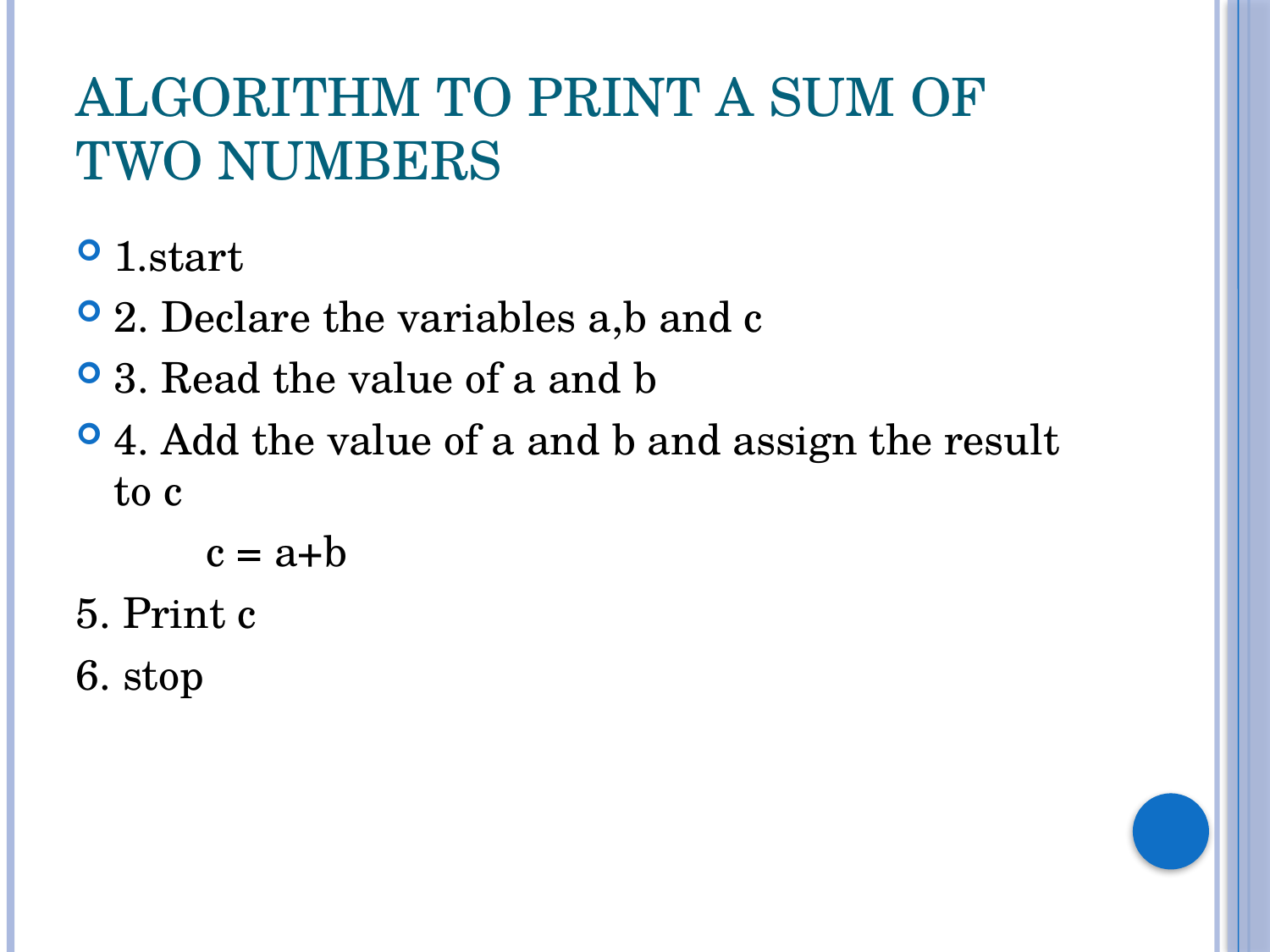

# Algorithm to print a sum of two numbers
1.start
2. Declare the variables a,b and c
3. Read the value of a and b
4. Add the value of a and b and assign the result to c
           c = a+b
5. Print c
6. stop